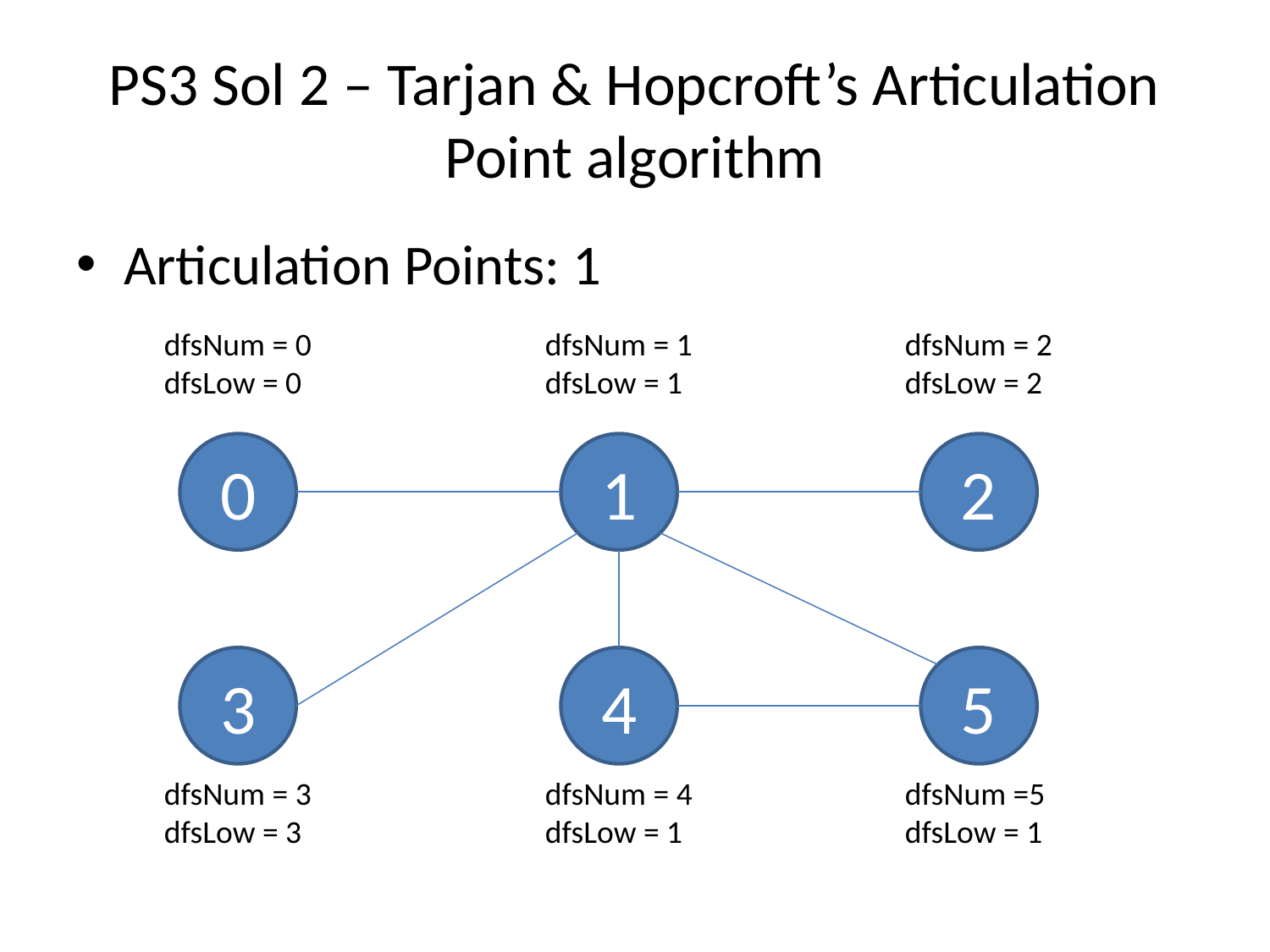

# PS3 Sol 2 – Tarjan & Hopcroft’s Articulation Point algorithm
Articulation Points: 1
dfsNum = 2
dfsLow = 2
dfsNum = 1
dfsLow = 1
dfsNum = 0
dfsLow = 0
0
1
2
3
4
5
dfsNum = 4
dfsLow = 1
dfsNum = 3
dfsLow = 3
dfsNum =5
dfsLow = 1